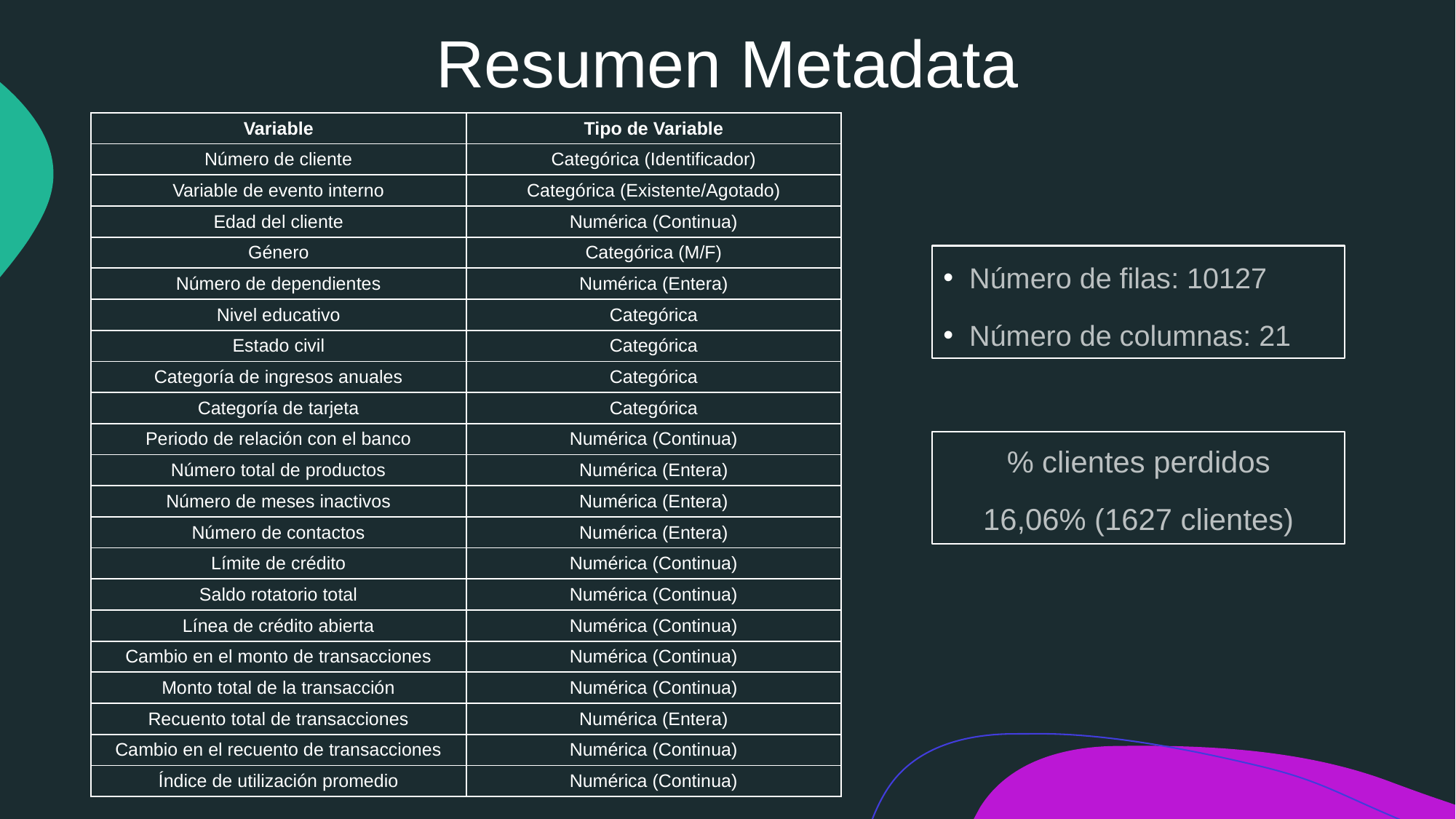

# Resumen Metadata
| Variable | Tipo de Variable |
| --- | --- |
| Número de cliente | Categórica (Identificador) |
| Variable de evento interno | Categórica (Existente/Agotado) |
| Edad del cliente | Numérica (Continua) |
| Género | Categórica (M/F) |
| Número de dependientes | Numérica (Entera) |
| Nivel educativo | Categórica |
| Estado civil | Categórica |
| Categoría de ingresos anuales | Categórica |
| Categoría de tarjeta | Categórica |
| Periodo de relación con el banco | Numérica (Continua) |
| Número total de productos | Numérica (Entera) |
| Número de meses inactivos | Numérica (Entera) |
| Número de contactos | Numérica (Entera) |
| Límite de crédito | Numérica (Continua) |
| Saldo rotatorio total | Numérica (Continua) |
| Línea de crédito abierta | Numérica (Continua) |
| Cambio en el monto de transacciones | Numérica (Continua) |
| Monto total de la transacción | Numérica (Continua) |
| Recuento total de transacciones | Numérica (Entera) |
| Cambio en el recuento de transacciones | Numérica (Continua) |
| Índice de utilización promedio | Numérica (Continua) |
Número de filas: 10127
Número de columnas: 21

% clientes perdidos
16,06% (1627 clientes)